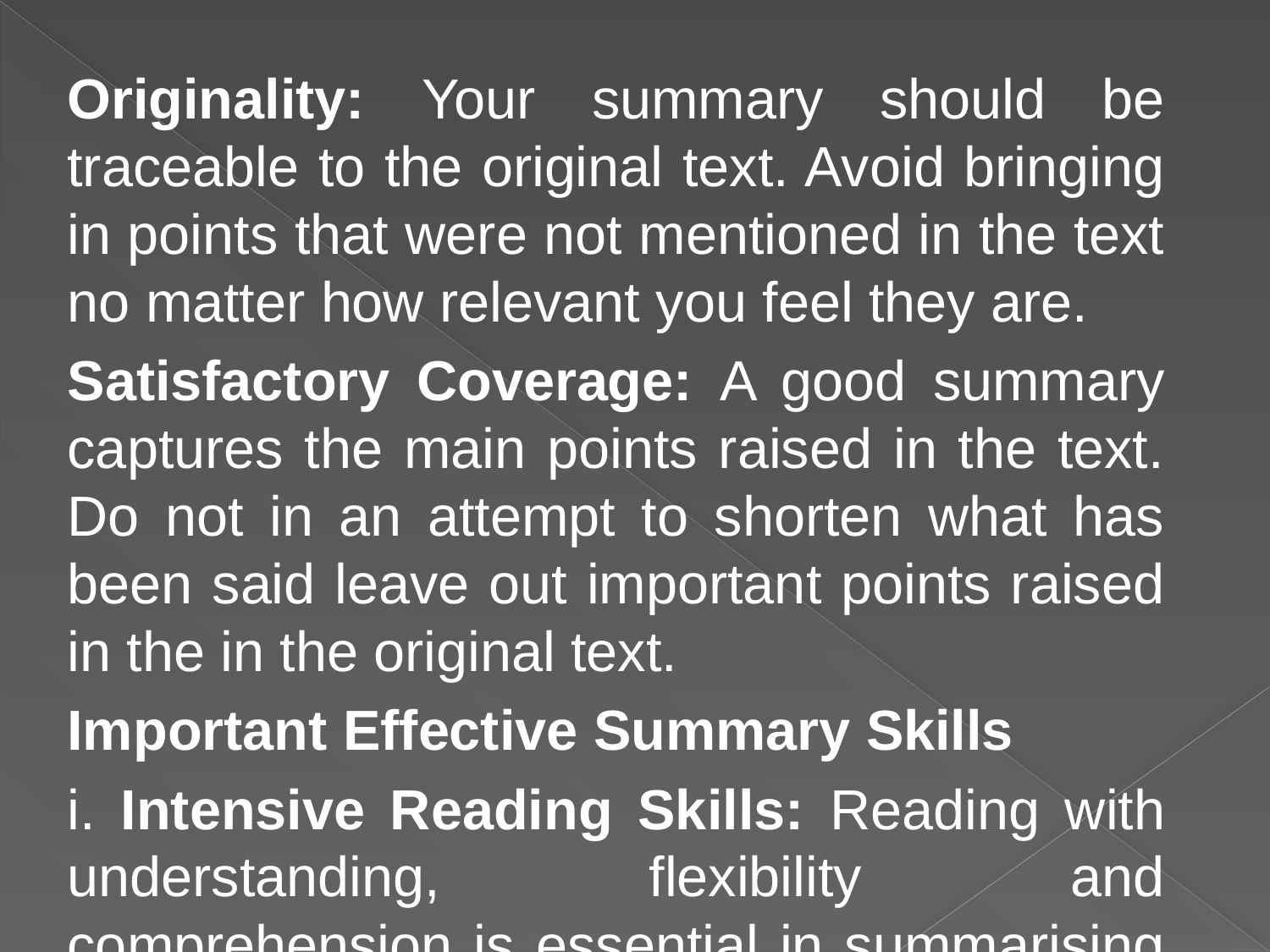

Originality: Your summary should be traceable to the original text. Avoid bringing in points that were not mentioned in the text no matter how relevant you feel they are.
Satisfactory Coverage: A good summary captures the main points raised in the text. Do not in an attempt to shorten what has been said leave out important points raised in the in the original text.
Important Effective Summary Skills
i. Intensive Reading Skills: Reading with understanding, flexibility and comprehension is essential in summarising whatever one wants to.